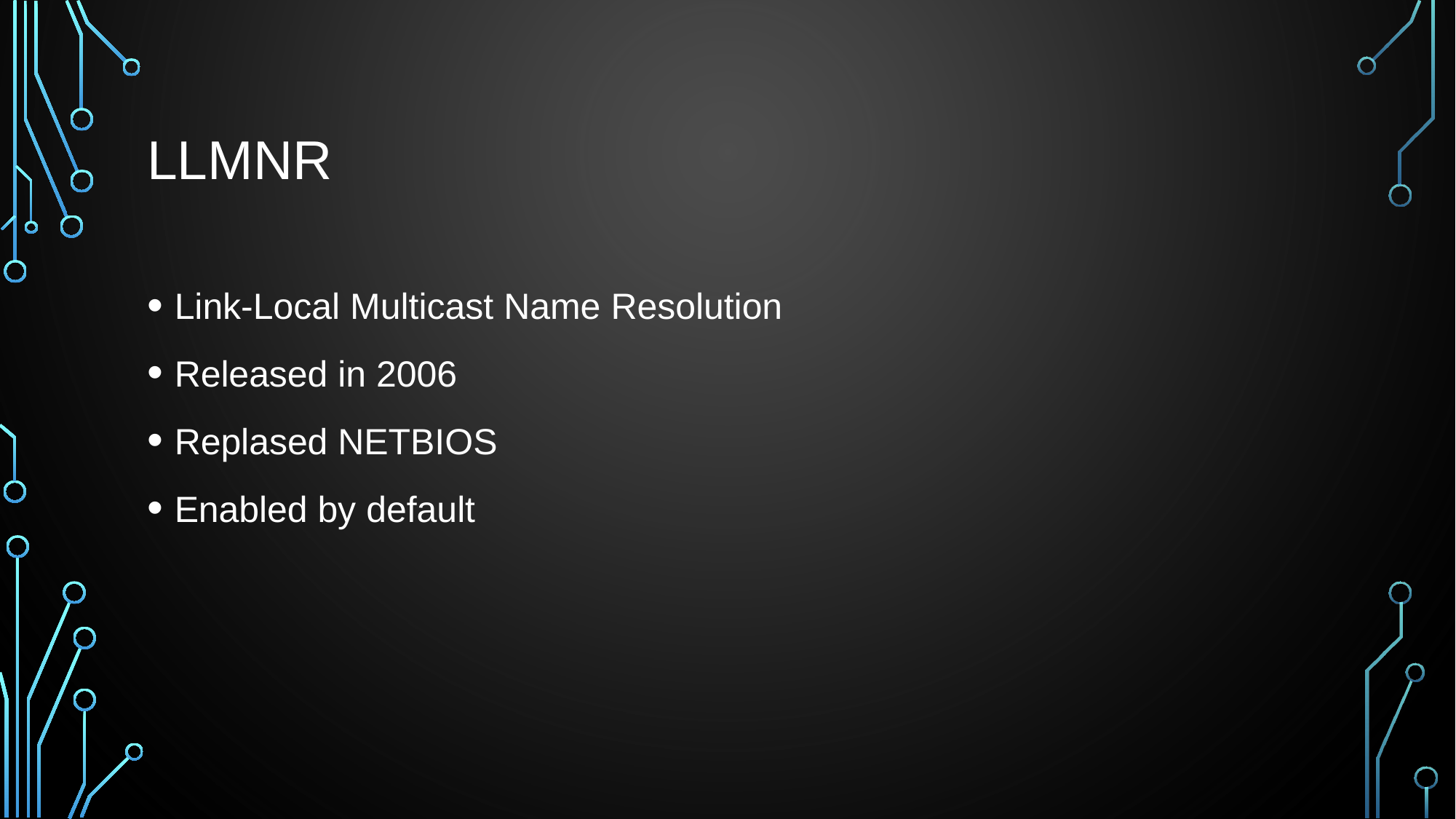

# llmnr
Link-Local Multicast Name Resolution
Released in 2006
Replased NETBIOS
Enabled by default